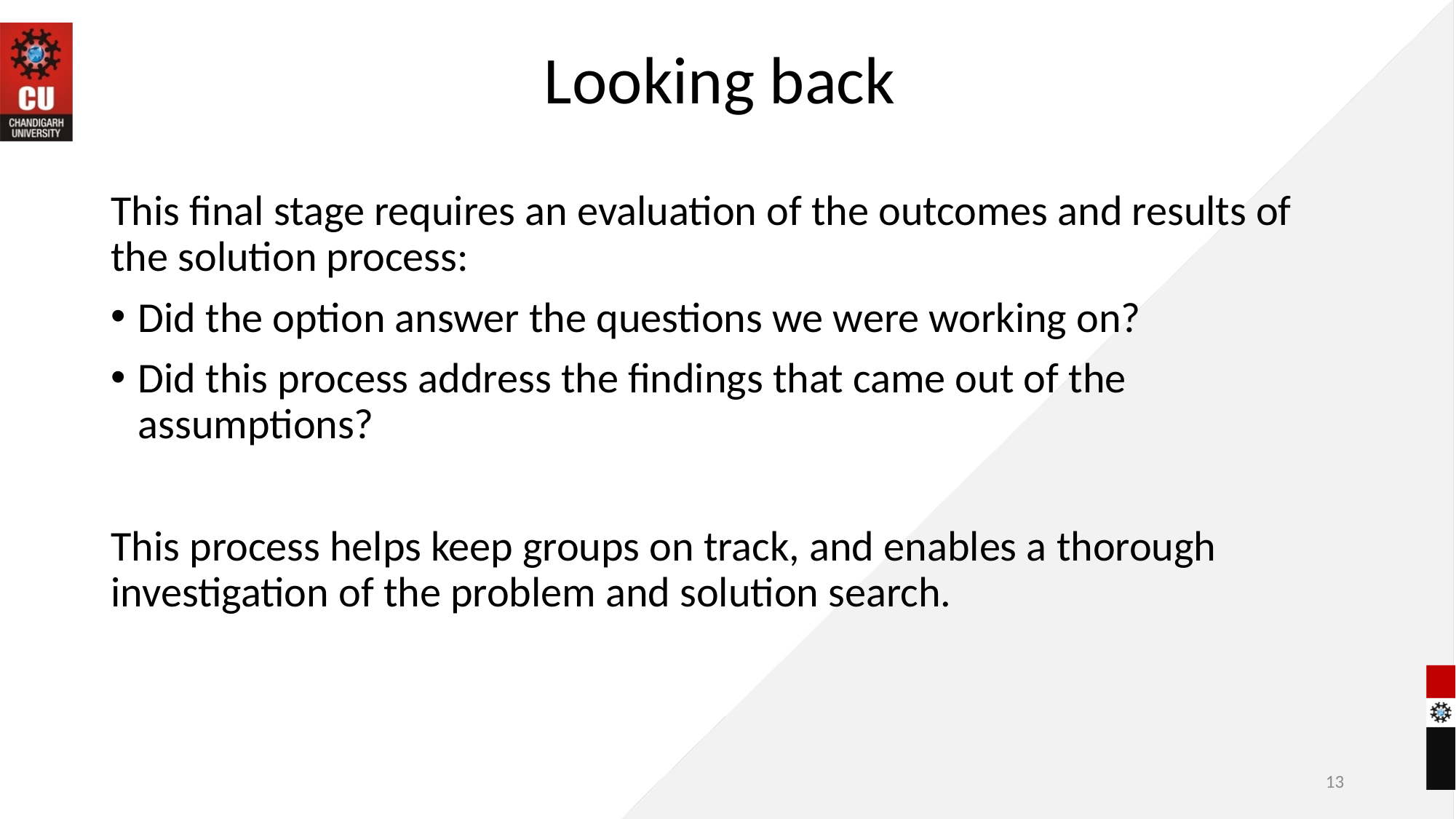

# Looking back

This final stage requires an evaluation of the outcomes and results of the solution process:
Did the option answer the questions we were working on?
Did this process address the findings that came out of the assumptions?

This process helps keep groups on track, and enables a thorough investigation of the problem and solution search.

13